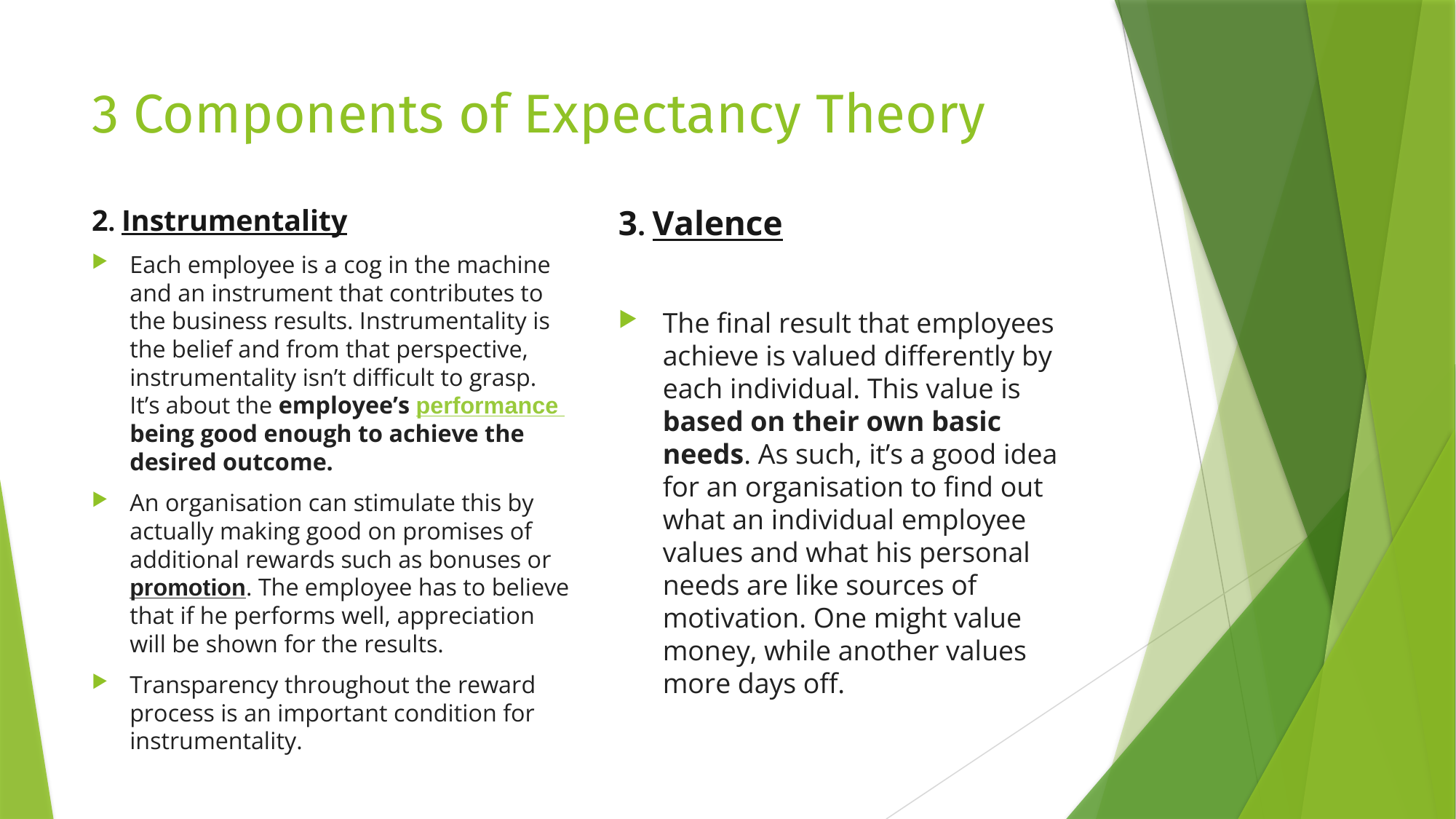

# 3 Components of Expectancy Theory
2. Instrumentality
Each employee is a cog in the machine and an instrument that contributes to the business results. Instrumentality is the belief and from that perspective, instrumentality isn’t difficult to grasp. It’s about the employee’s performance being good enough to achieve the desired outcome.
An organisation can stimulate this by actually making good on promises of additional rewards such as bonuses or promotion. The employee has to believe that if he performs well, appreciation will be shown for the results.
Transparency throughout the reward process is an important condition for instrumentality.
3. Valence

The final result that employees achieve is valued differently by each individual. This value is based on their own basic needs. As such, it’s a good idea for an organisation to find out what an individual employee values and what his personal needs are like sources of motivation. One might value money, while another values more days off.